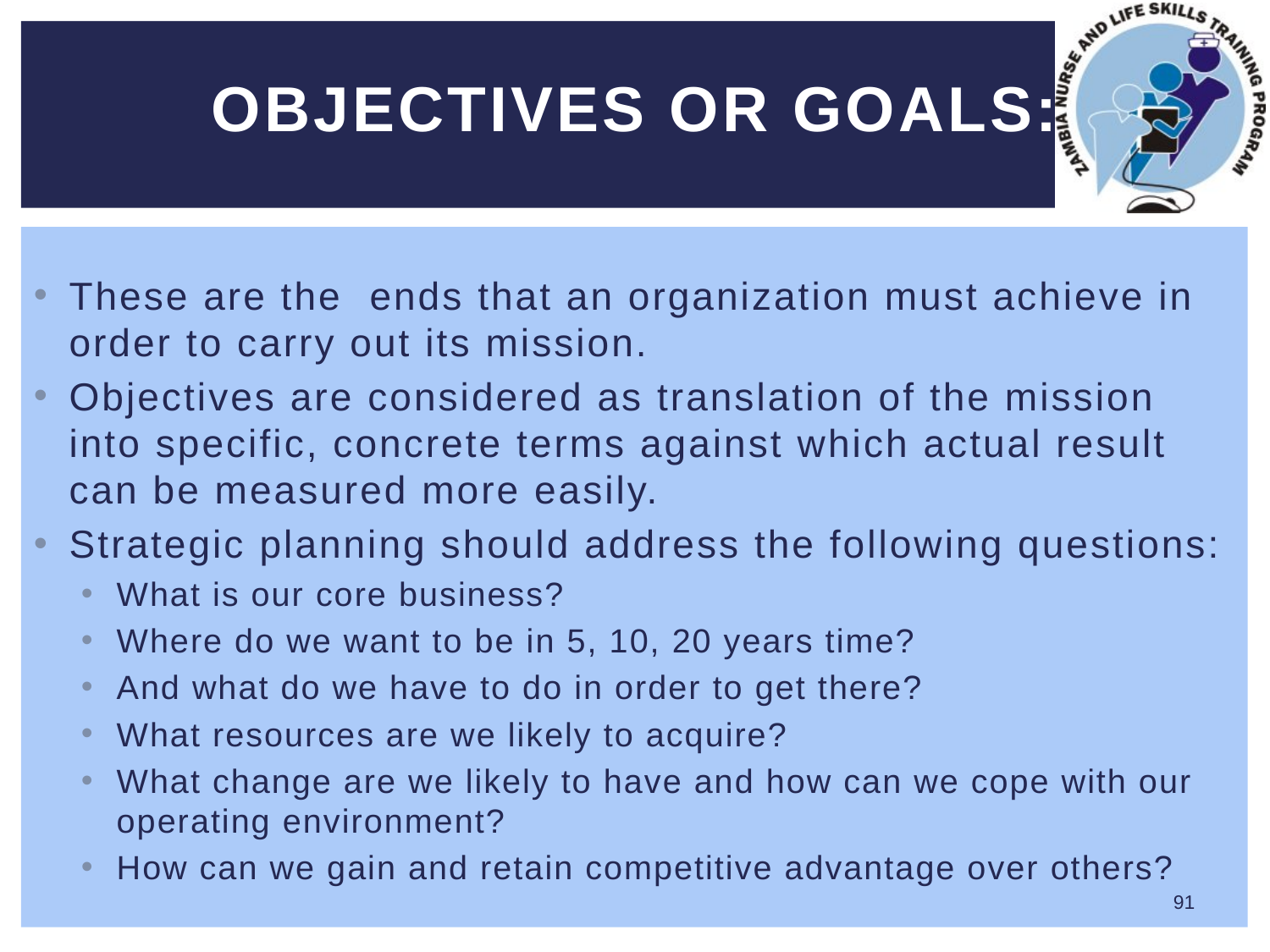

# Objectives or Goals:
These are the  ends that an organization must achieve in order to carry out its mission.
Objectives are considered as translation of the mission into specific, concrete terms against which actual result can be measured more easily.
Strategic planning should address the following questions:
What is our core business?
Where do we want to be in 5, 10, 20 years time?
And what do we have to do in order to get there?
What resources are we likely to acquire?
What change are we likely to have and how can we cope with our operating environment?
How can we gain and retain competitive advantage over others?

91